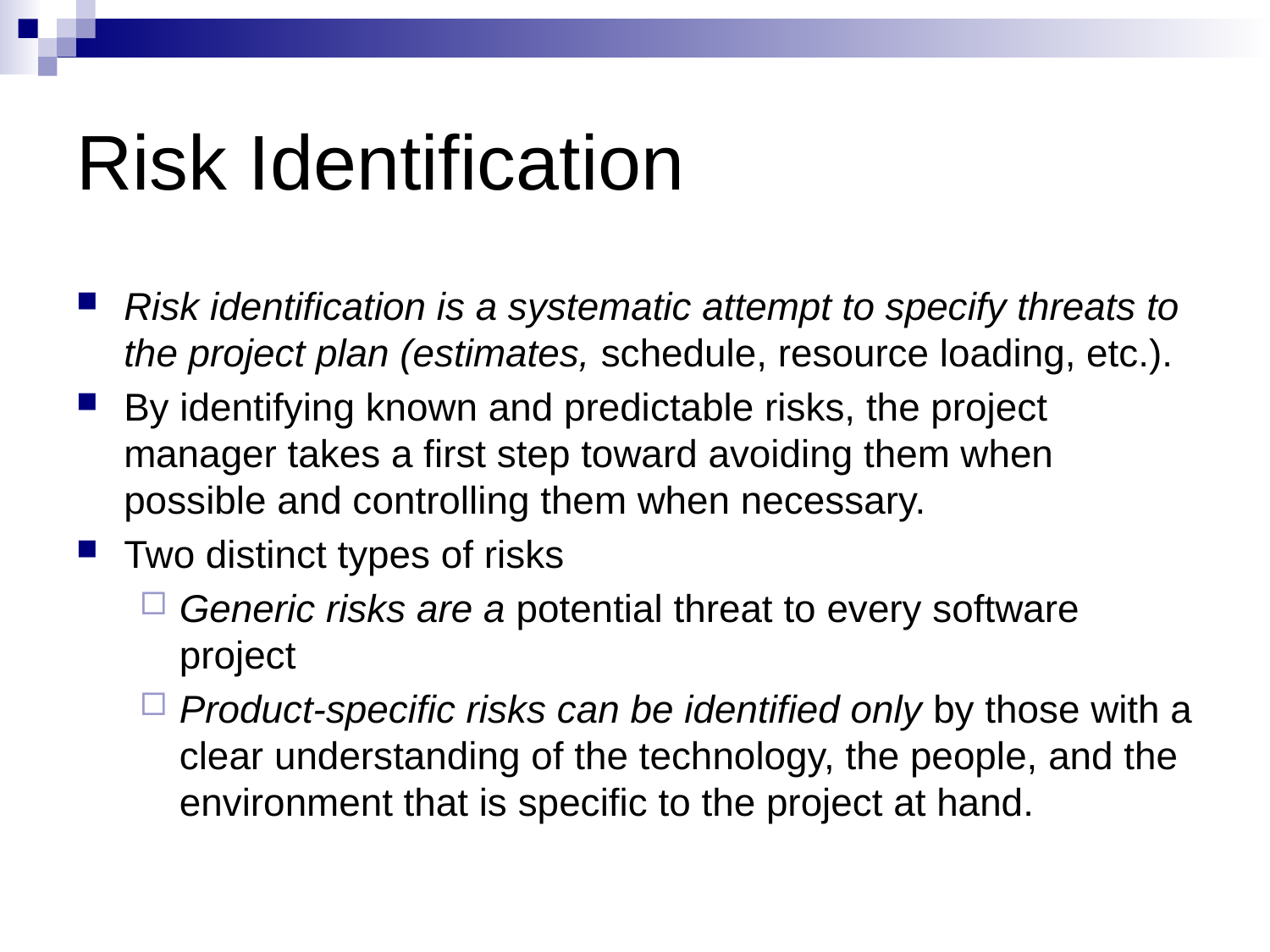

# Risk Identification
Risk identification is a systematic attempt to specify threats to the project plan (estimates, schedule, resource loading, etc.).
By identifying known and predictable risks, the project manager takes a first step toward avoiding them when possible and controlling them when necessary.
Two distinct types of risks
Generic risks are a potential threat to every software project
Product-specific risks can be identified only by those with a clear understanding of the technology, the people, and the environment that is specific to the project at hand.